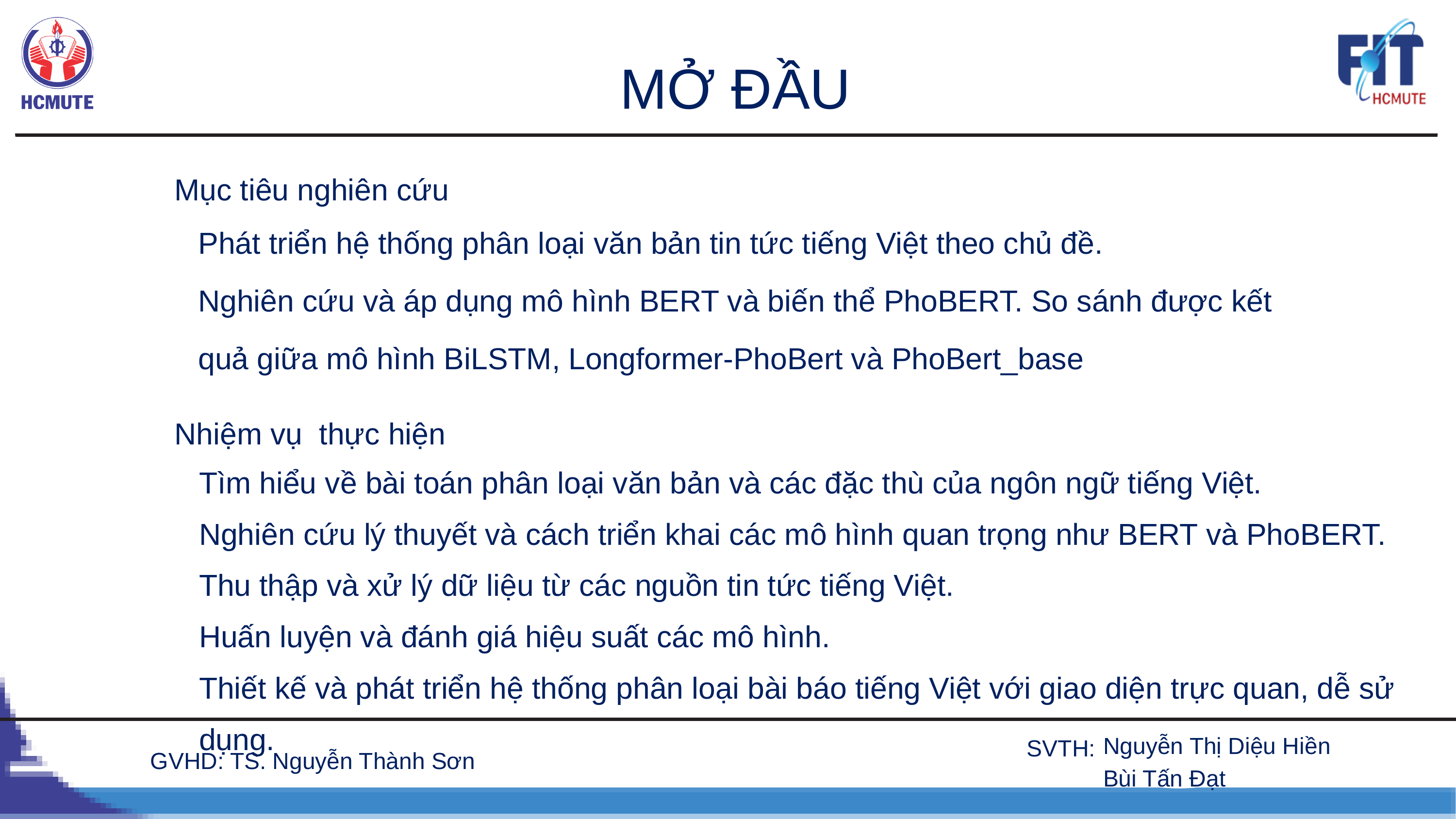

MỞ ĐẦU

Mục tiêu nghiên cứu
Phát triển hệ thống phân loại văn bản tin tức tiếng Việt theo chủ đề.
Nghiên cứu và áp dụng mô hình BERT và biến thể PhoBERT. So sánh được kết quả giữa mô hình BiLSTM, Longformer-PhoBert và PhoBert_base

Nhiệm vụ  thực hiện
Tìm hiểu về bài toán phân loại văn bản và các đặc thù của ngôn ngữ tiếng Việt.
Nghiên cứu lý thuyết và cách triển khai các mô hình quan trọng như BERT và PhoBERT.
Thu thập và xử lý dữ liệu từ các nguồn tin tức tiếng Việt.
Huấn luyện và đánh giá hiệu suất các mô hình.
Thiết kế và phát triển hệ thống phân loại bài báo tiếng Việt với giao diện trực quan, dễ sử dụng.

 Nguyễn Thị Diệu Hiền
 Bùi Tấn Đạt
SVTH:

GVHD: TS. Nguyễn Thành Sơn